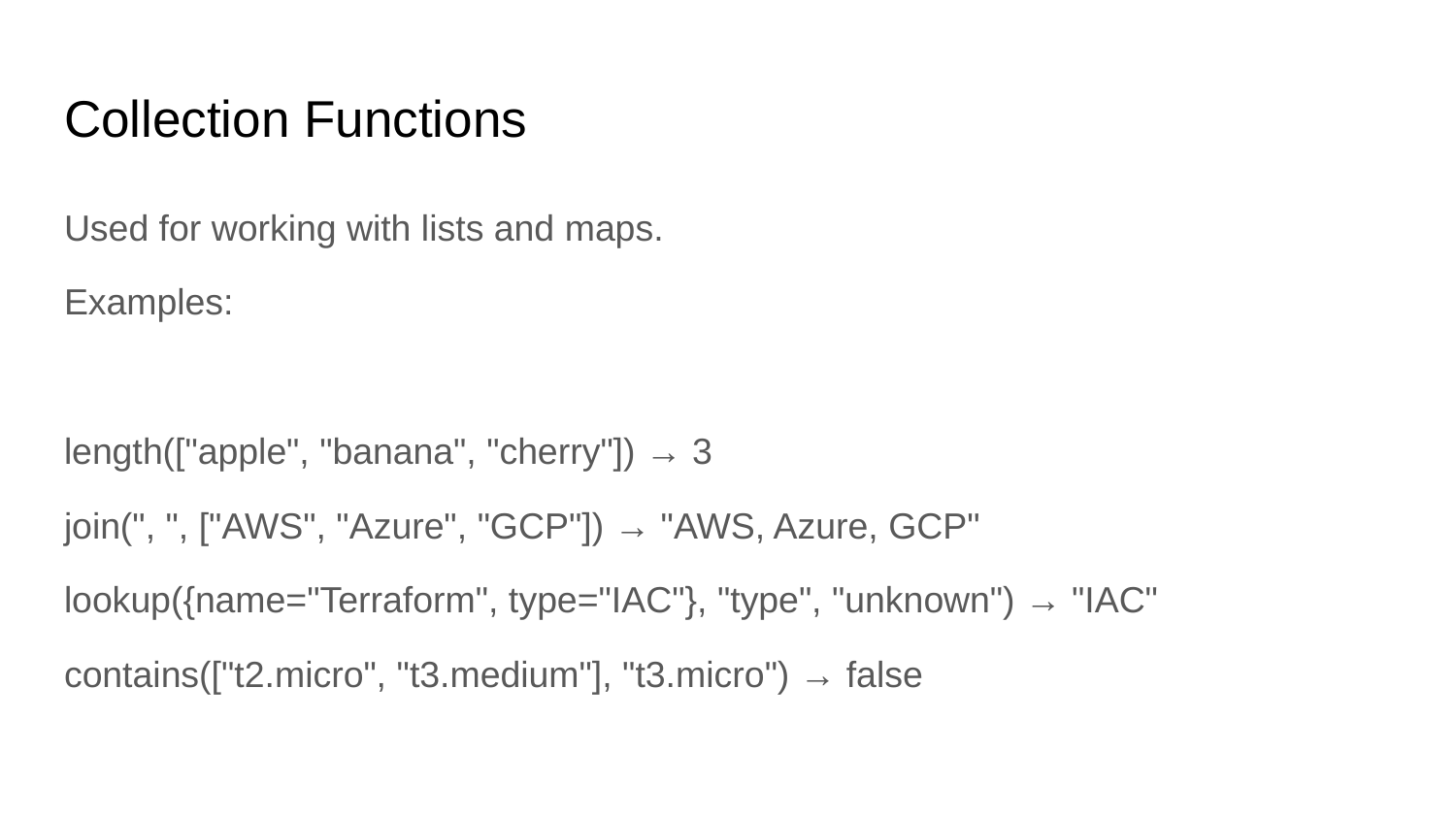

# Collection Functions
Used for working with lists and maps.
Examples:

length(["apple", "banana", "cherry"]) → 3
join(", ", ["AWS", "Azure", "GCP"]) → "AWS, Azure, GCP"
lookup({name="Terraform", type="IAC"}, "type", "unknown") → "IAC"
contains(["t2.micro", "t3.medium"], "t3.micro") → false